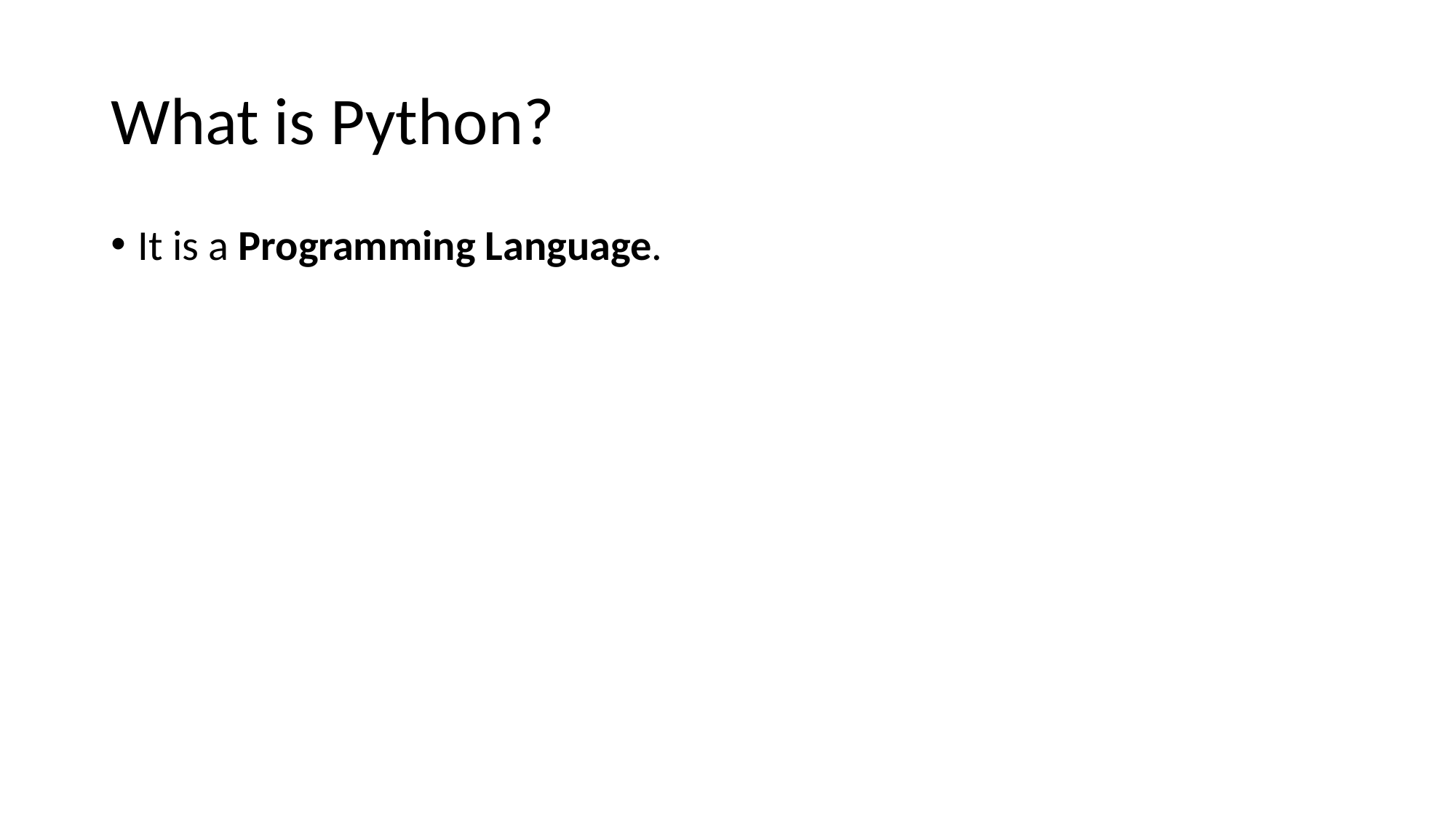

# What is Python?
It is a Programming Language.